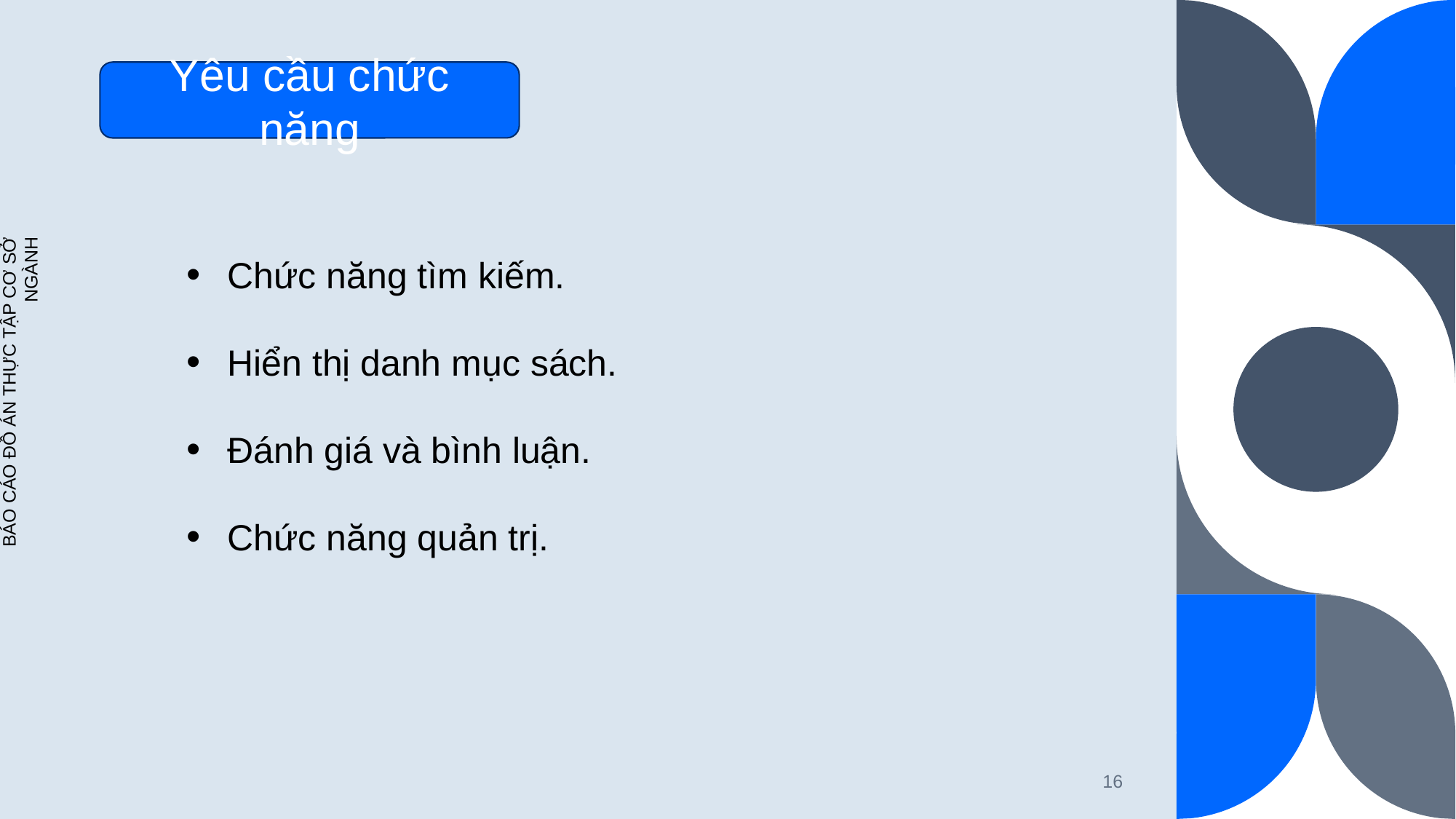

Yêu cầu chức năng
Chức năng tìm kiếm.
Hiển thị danh mục sách.
Đánh giá và bình luận.
Chức năng quản trị.
BÁO CÁO ĐỒ ÁN THỰC TẬP CƠ SỞ NGÀNH
16